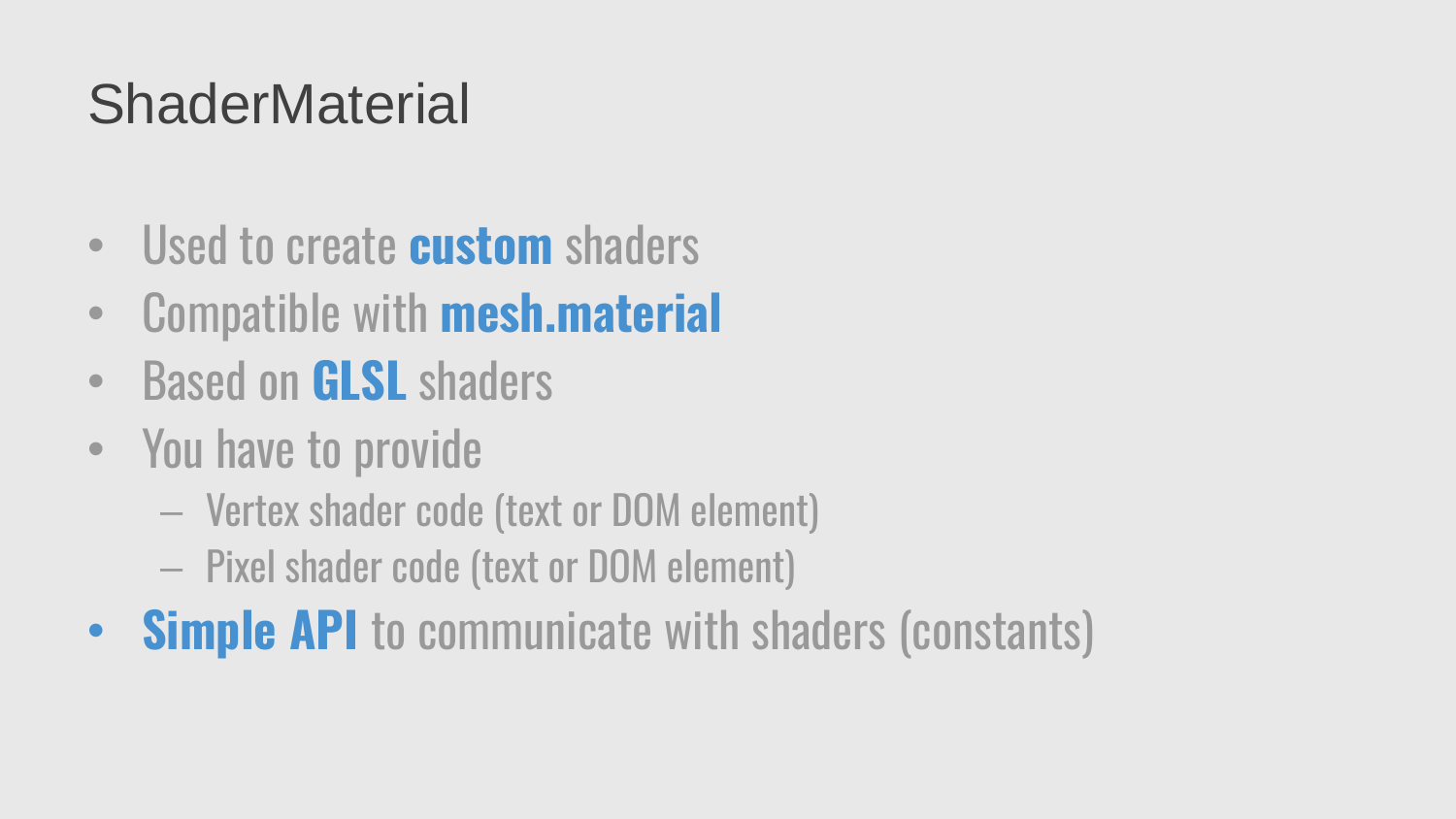

# ShaderMaterial
Used to create custom shaders
Compatible with mesh.material
Based on GLSL shaders
You have to provide
Vertex shader code (text or DOM element)
Pixel shader code (text or DOM element)
Simple API to communicate with shaders (constants)